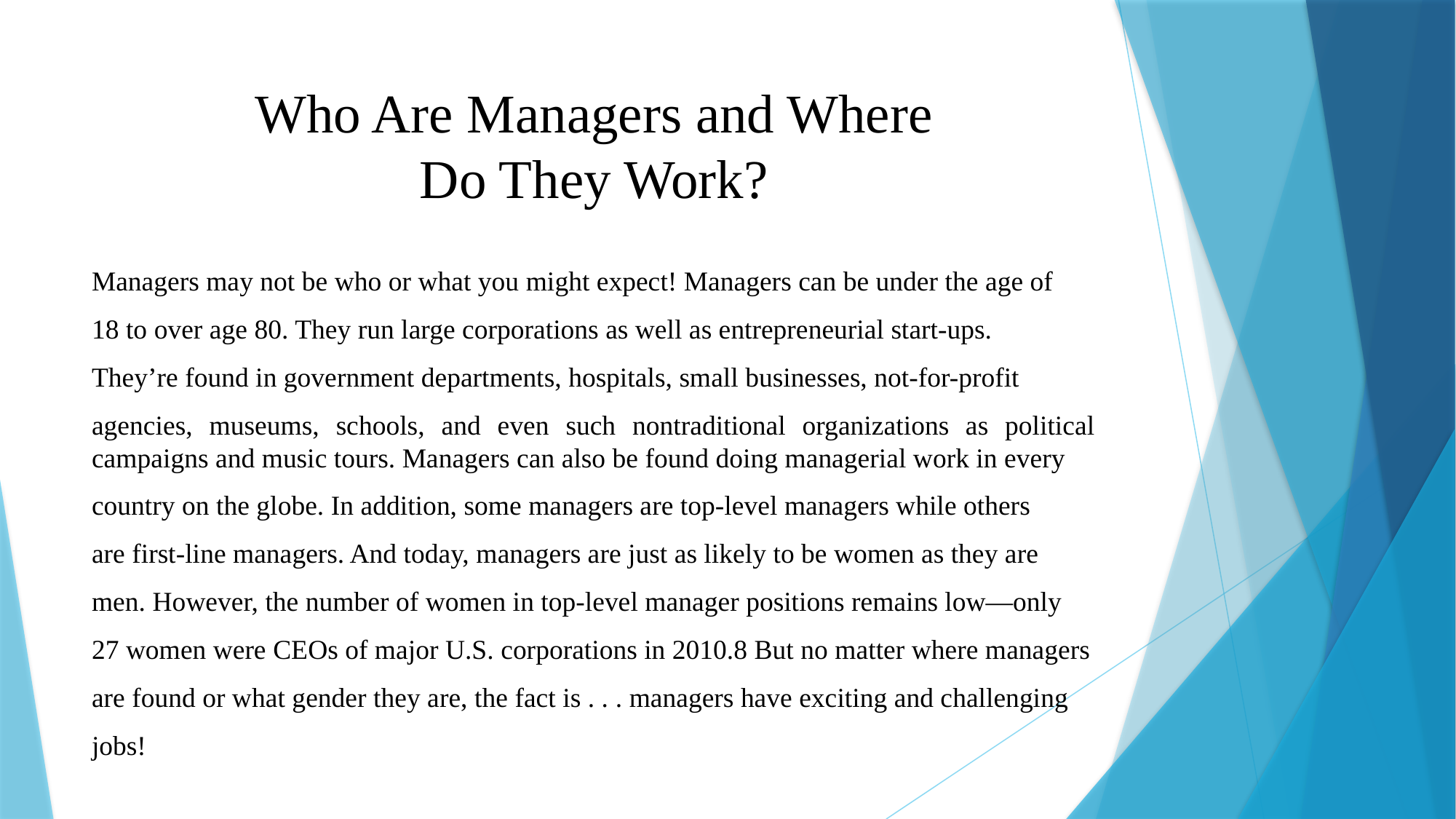

# Who Are Managers and Where Do They Work?
Managers may not be who or what you might expect! Managers can be under the age of
18 to over age 80. They run large corporations as well as entrepreneurial start-ups.
They’re found in government departments, hospitals, small businesses, not-for-profit
agencies, museums, schools, and even such nontraditional organizations as political campaigns and music tours. Managers can also be found doing managerial work in every
country on the globe. In addition, some managers are top-level managers while others
are first-line managers. And today, managers are just as likely to be women as they are
men. However, the number of women in top-level manager positions remains low—only
27 women were CEOs of major U.S. corporations in 2010.8 But no matter where managers
are found or what gender they are, the fact is . . . managers have exciting and challenging
jobs!